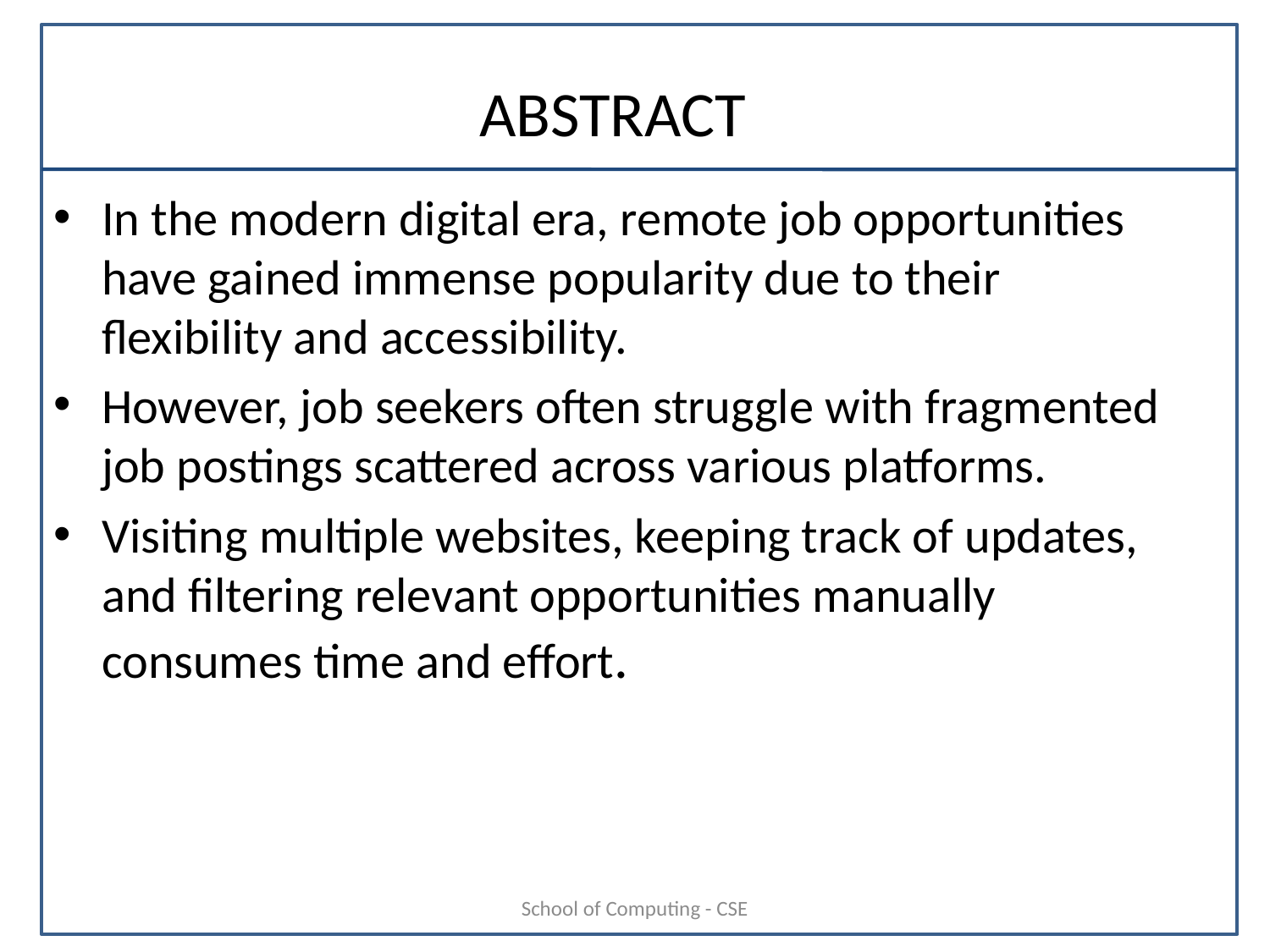

# ABSTRACT
In the modern digital era, remote job opportunities have gained immense popularity due to their flexibility and accessibility.
However, job seekers often struggle with fragmented job postings scattered across various platforms.
Visiting multiple websites, keeping track of updates, and filtering relevant opportunities manually consumes time and effort.

School of Computing - CSE
7